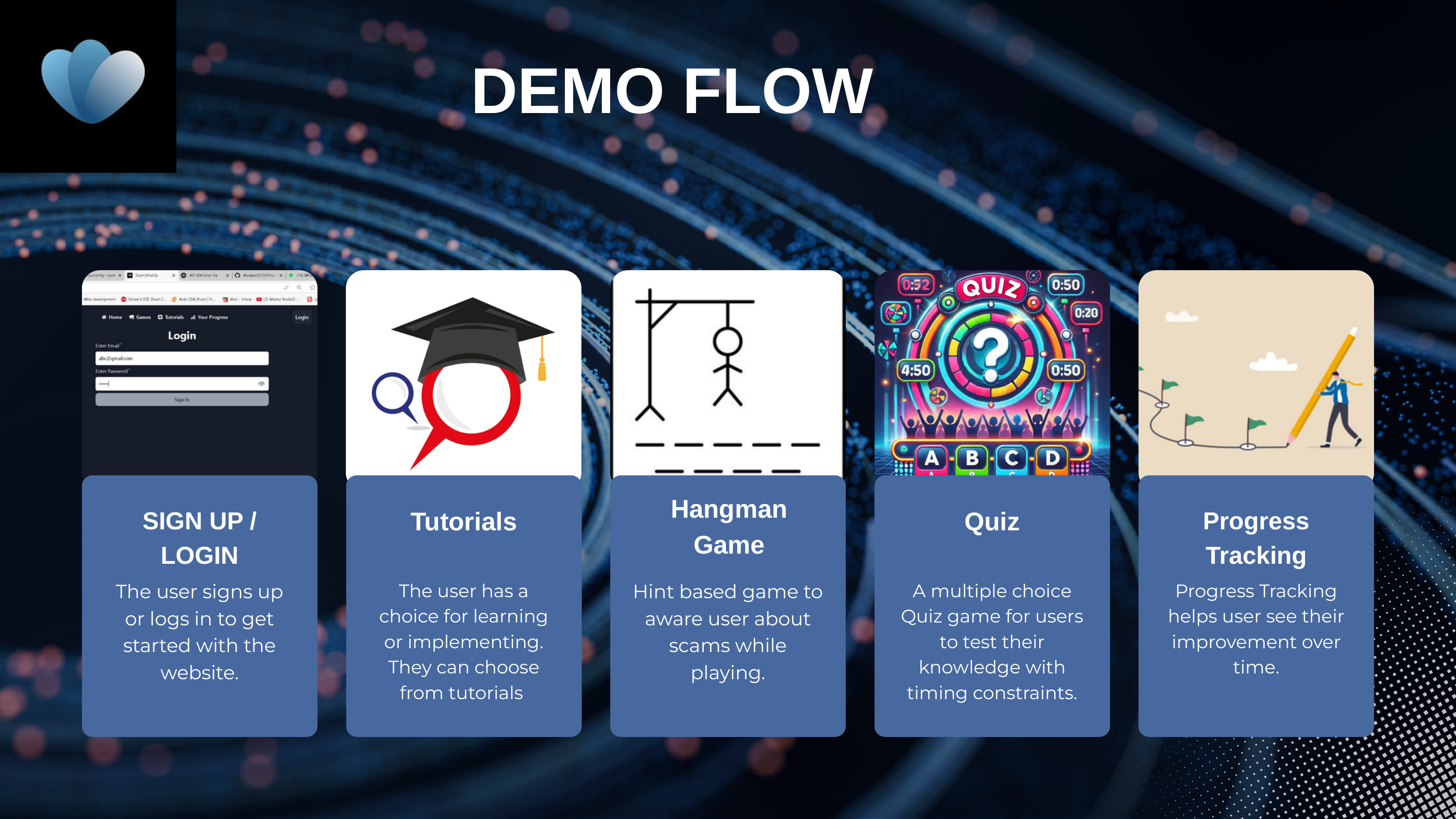

DEMO FLOW

Hangman Game
SIGN UP / LOGIN
Tutorials
Quiz

Progress Tracking
The user signs up or logs in to get started with the website.
The user has a choice for learning or implementing. They can choose from tutorials
Hint based game to aware user about scams while playing.
A multiple choice Quiz game for users to test their knowledge with timing constraints.
Progress Tracking helps user see their improvement over time.